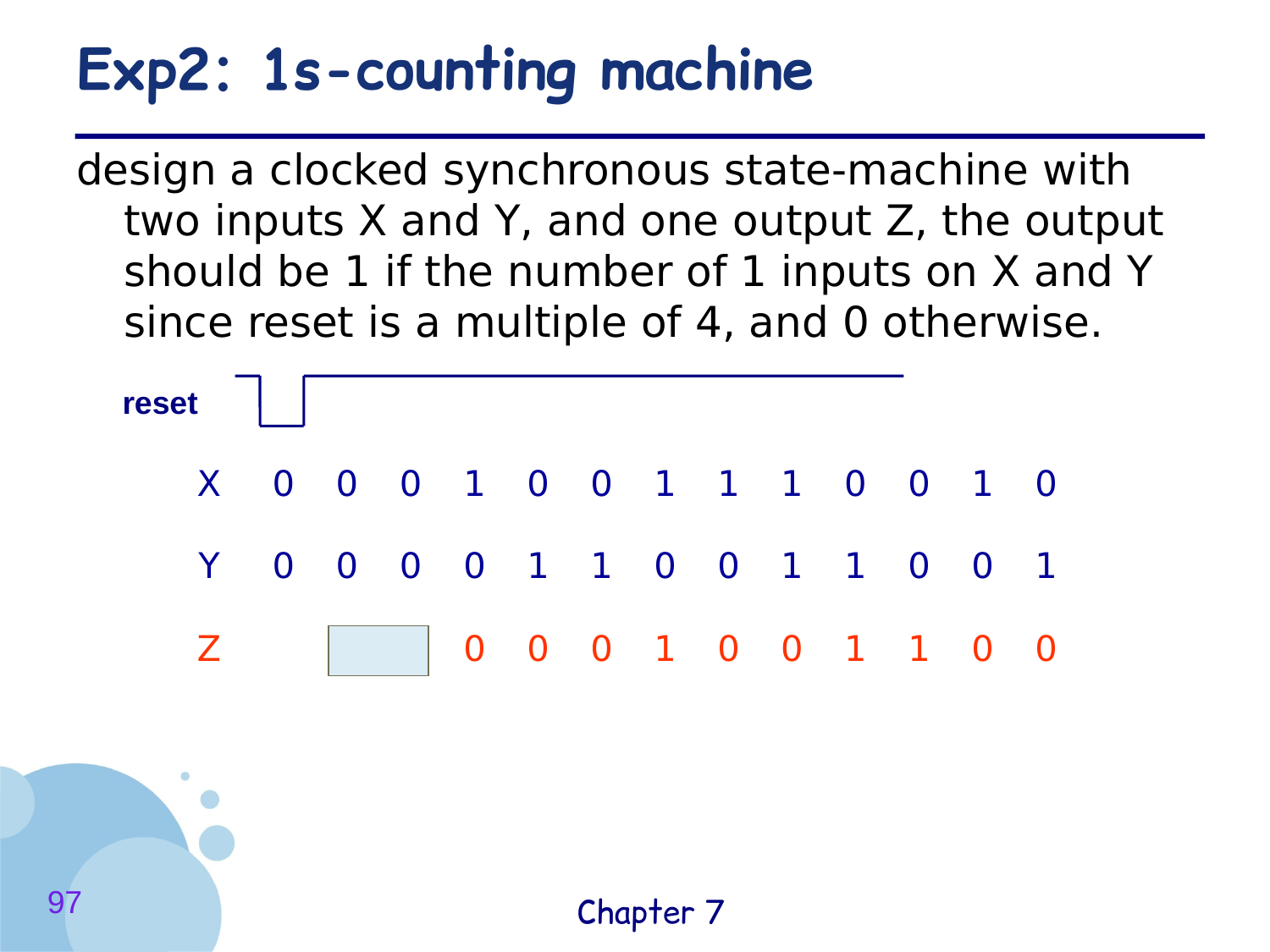

# Exp2: 1s-counting machine
design a clocked synchronous state-machine with two inputs X and Y, and one output Z, the output should be 1 if the number of 1 inputs on X and Y since reset is a multiple of 4, and 0 otherwise.
reset

| X | 0 | 0 | 0 | 1 | 0 | 0 | 1 | 1 | 1 | 0 | 0 | 1 | 0 |
| --- | --- | --- | --- | --- | --- | --- | --- | --- | --- | --- | --- | --- | --- |
| Y | 0 | 0 | 0 | 0 | 1 | 1 | 0 | 0 | 1 | 1 | 0 | 0 | 1 |
| Z |  | 1 | 1 | 0 | 0 | 0 | 1 | 0 | 0 | 1 | 1 | 0 | 0 |